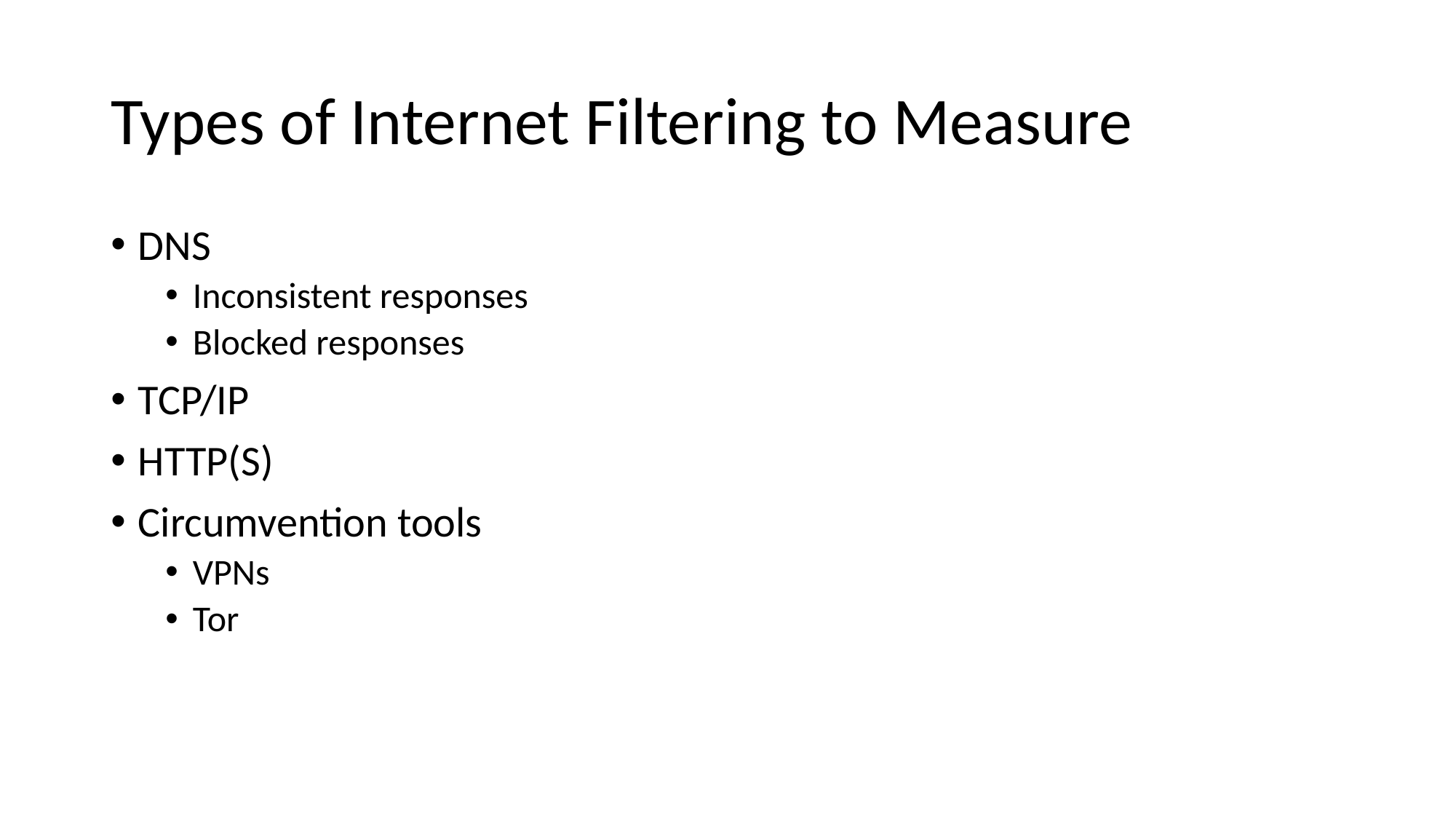

# Types of Internet Filtering to Measure
DNS
Inconsistent responses
Blocked responses
TCP/IP
HTTP(S)
Circumvention tools
VPNs
Tor